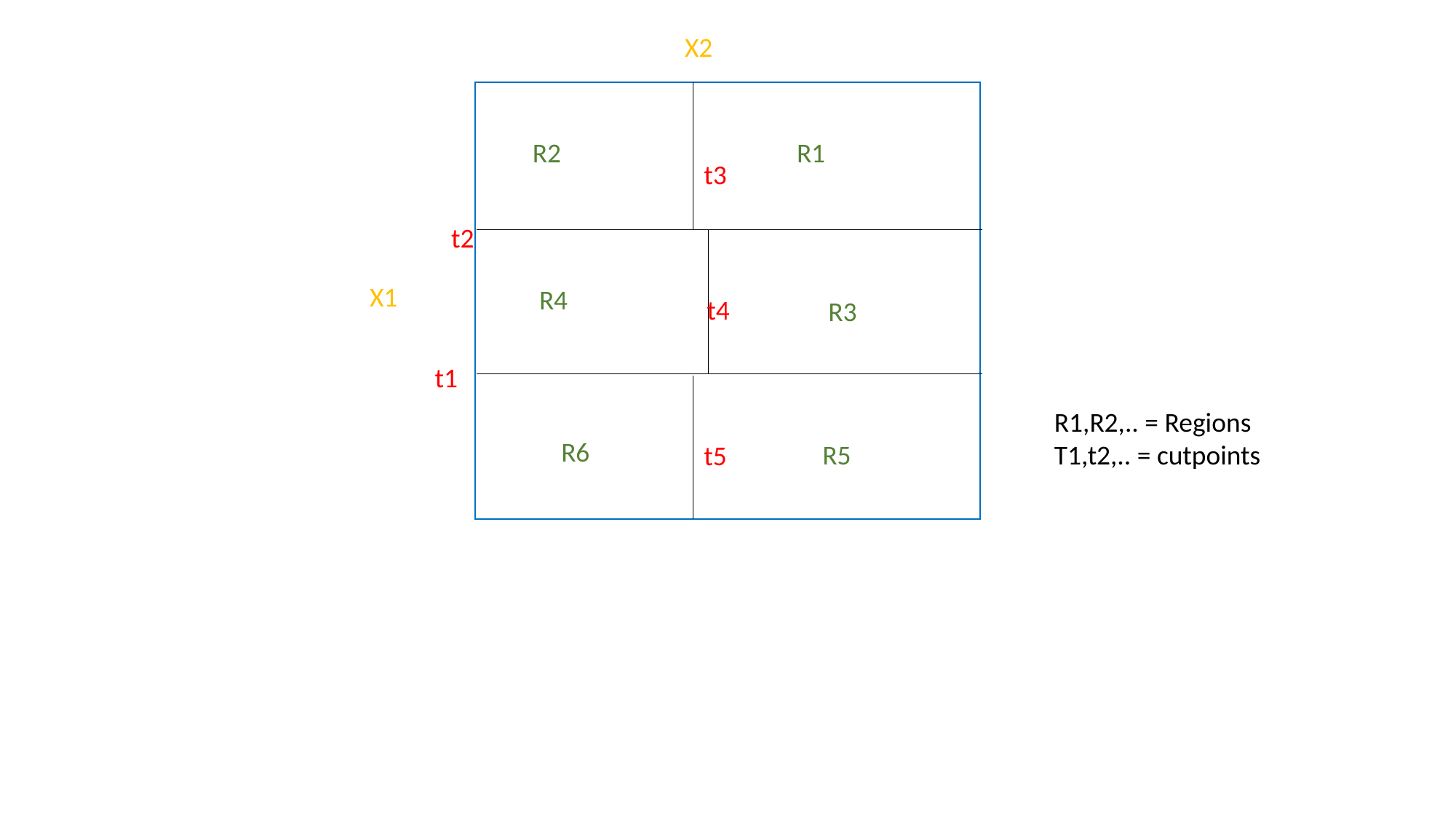

X2

R2
R1
t3
t2
X1
R4
t4
R3
t1
R1,R2,.. = Regions
T1,t2,.. = cutpoints
R6
R5
t5